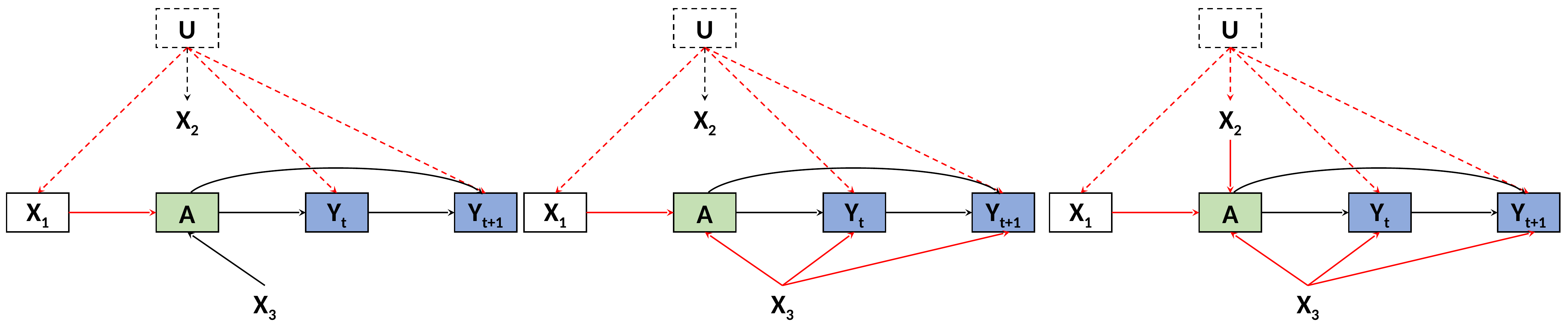

U
U
U
X2
X2
X2

Yt+1
Yt+1
Yt+1
X1
A
Yt
X1
A
Yt
X1
A
Yt
X3
X3
X3